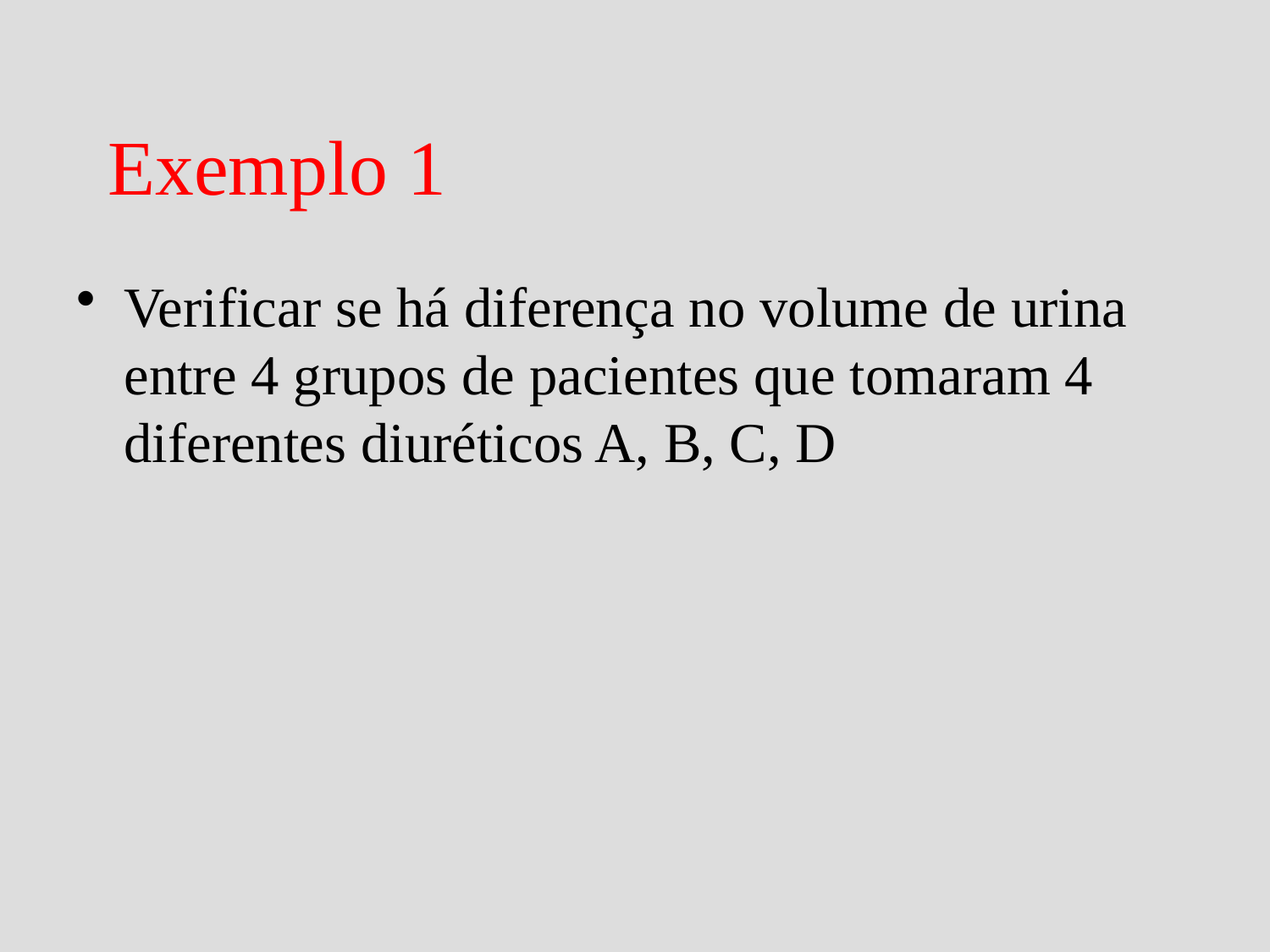

# Exemplo 1
Verificar se há diferença no volume de urina entre 4 grupos de pacientes que tomaram 4 diferentes diuréticos A, B, C, D